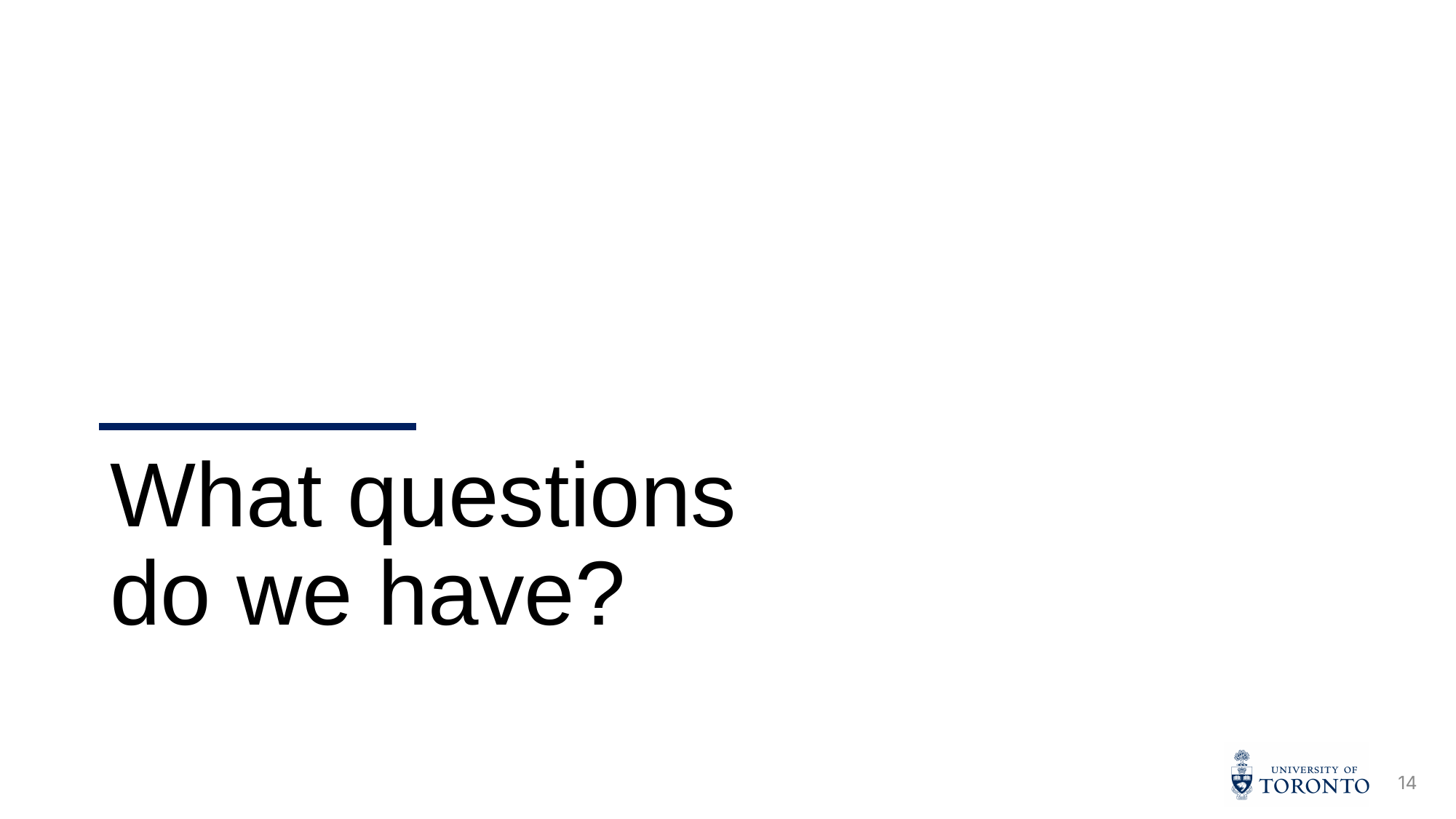

# What questions do we have?
14